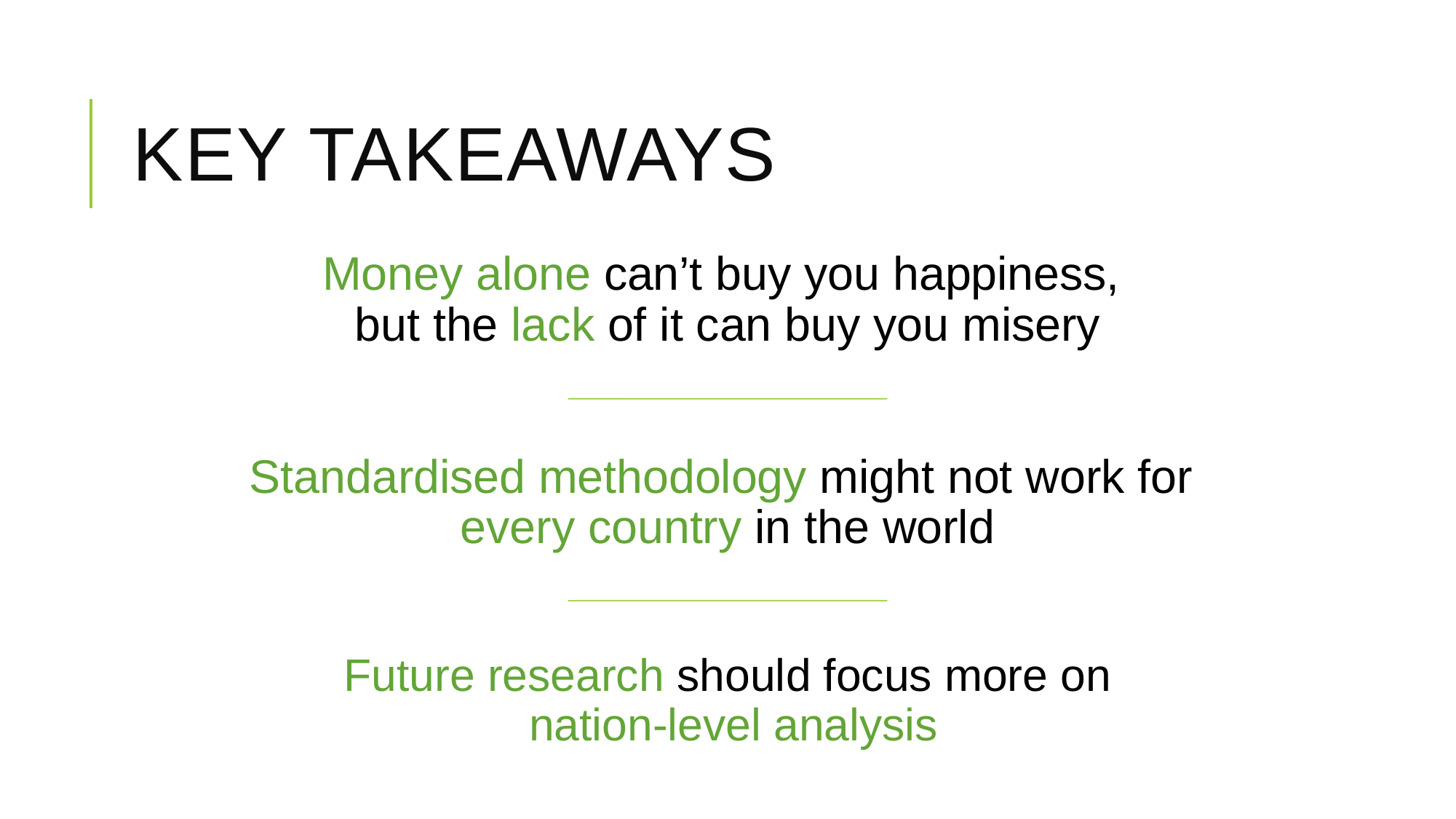

# Key takeaways
Money alone can’t buy you happiness,
but the lack of it can buy you misery

Standardised methodology might not work for
every country in the world

Future research should focus more on
 nation-level analysis